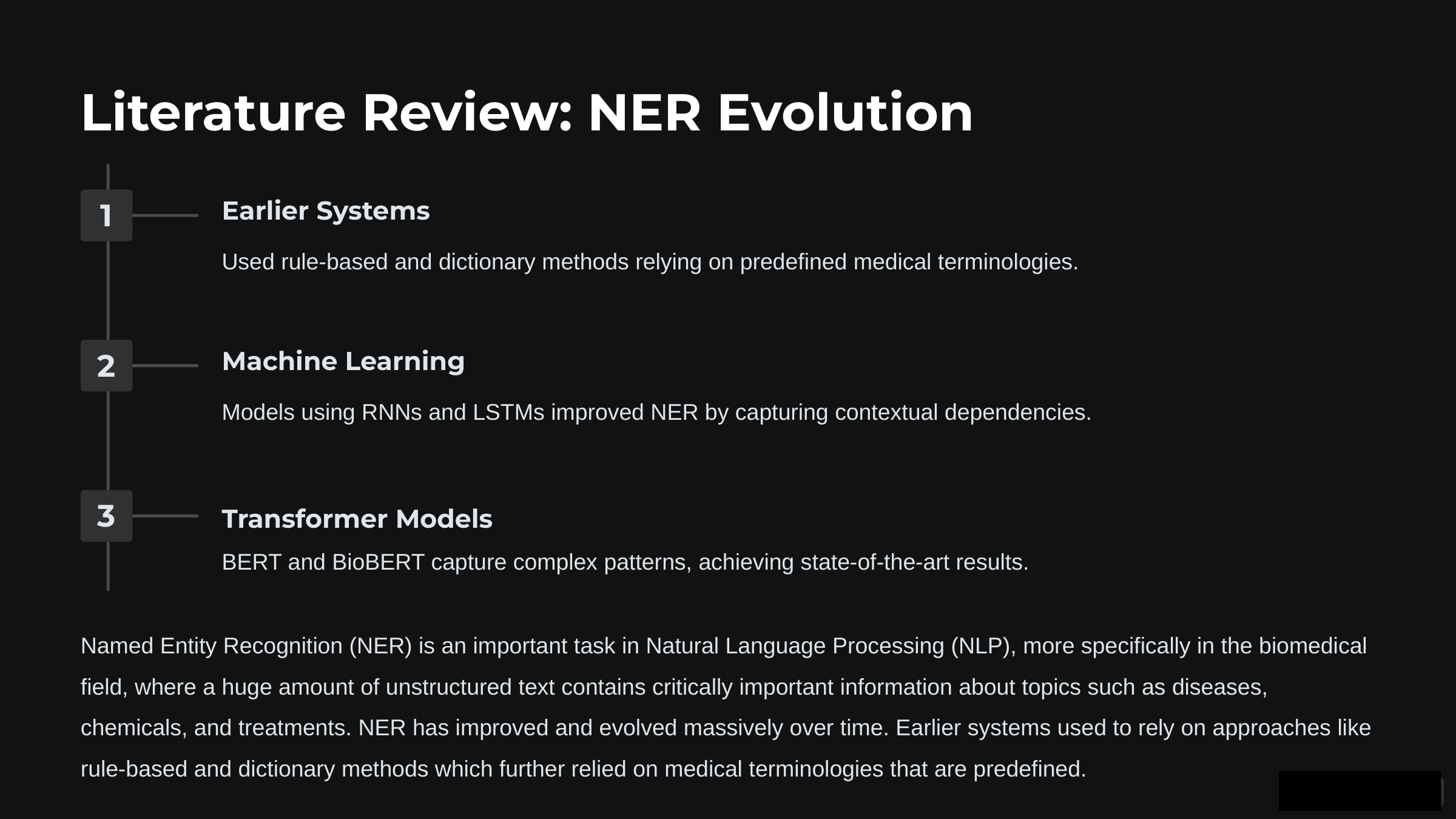

Literature Review: NER Evolution

Earlier Systems

1

Used rule-based and dictionary methods relying on predefined medical terminologies.
Machine Learning

2

Models using RNNs and LSTMs improved NER by capturing contextual dependencies.

Transformer Models
3

BERT and BioBERT capture complex patterns, achieving state-of-the-art results.
Named Entity Recognition (NER) is an important task in Natural Language Processing (NLP), more specifically in the biomedical field, where a huge amount of unstructured text contains critically important information about topics such as diseases, chemicals, and treatments. NER has improved and evolved massively over time. Earlier systems used to rely on approaches like rule-based and dictionary methods which further relied on medical terminologies that are predefined.